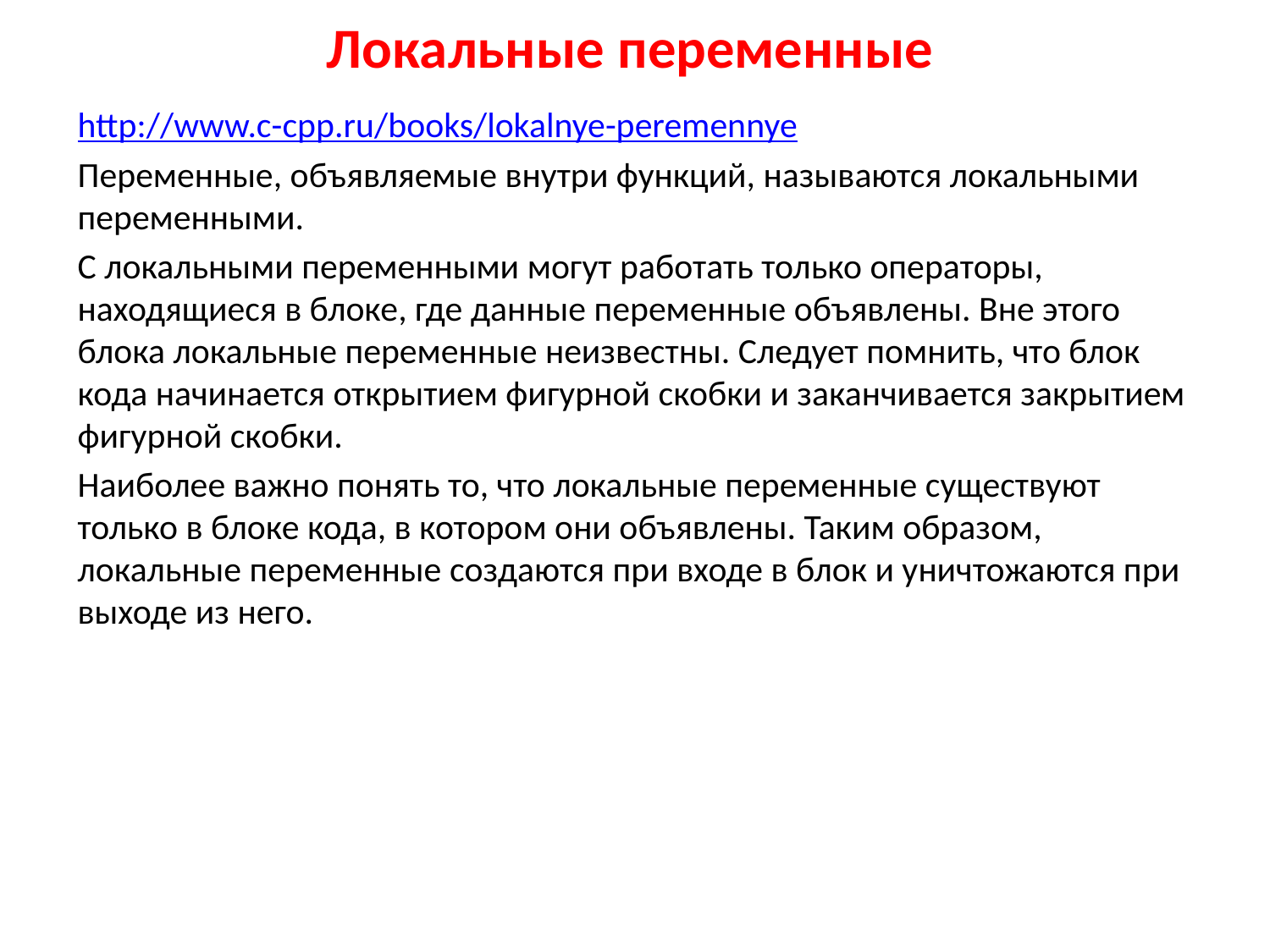

# Локальные переменные
http://www.c-cpp.ru/books/lokalnye-peremennye
Переменные, объявляемые внутри функций, называются локальными переменными.
С локальными переменными могут работать только операторы, находящиеся в блоке, где данные переменные объявлены. Вне этого блока локальные переменные неизвестны. Следует помнить, что блок кода начинается открытием фигурной скобки и заканчивается закрытием фигурной скобки.
Наиболее важно понять то, что локальные переменные существуют только в блоке кода, в котором они объявлены. Таким образом, локальные переменные создаются при входе в блок и уничтожаются при выходе из него.